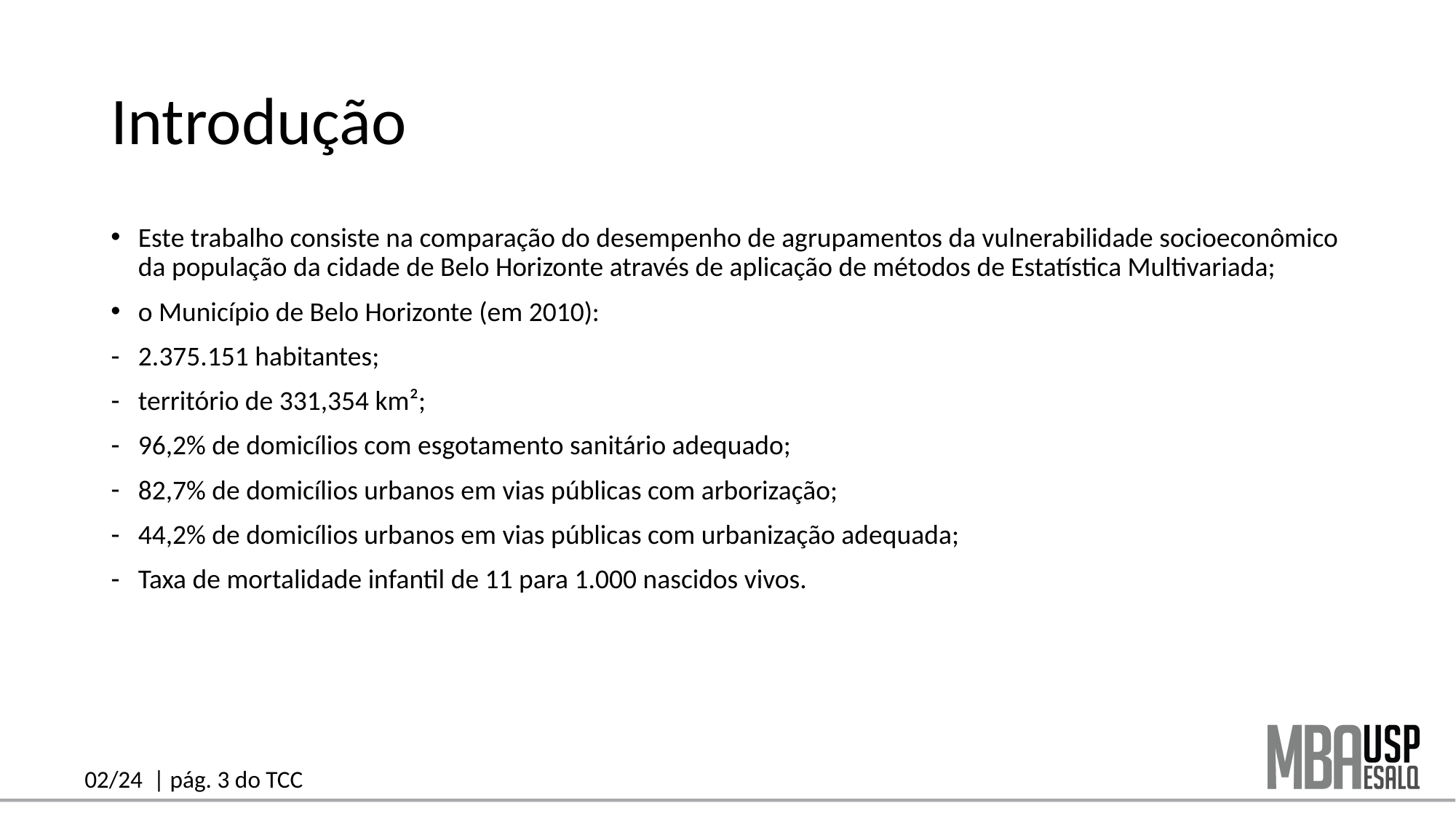

# Introdução
Este trabalho consiste na comparação do desempenho de agrupamentos da vulnerabilidade socioeconômico da população da cidade de Belo Horizonte através de aplicação de métodos de Estatística Multivariada;
o Município de Belo Horizonte (em 2010):
2.375.151 habitantes;
território de 331,354 km²;
96,2% de domicílios com esgotamento sanitário adequado;
82,7% de domicílios urbanos em vias públicas com arborização;
44,2% de domicílios urbanos em vias públicas com urbanização adequada;
Taxa de mortalidade infantil de 11 para 1.000 nascidos vivos.
02/24  | pág. 3 do TCC